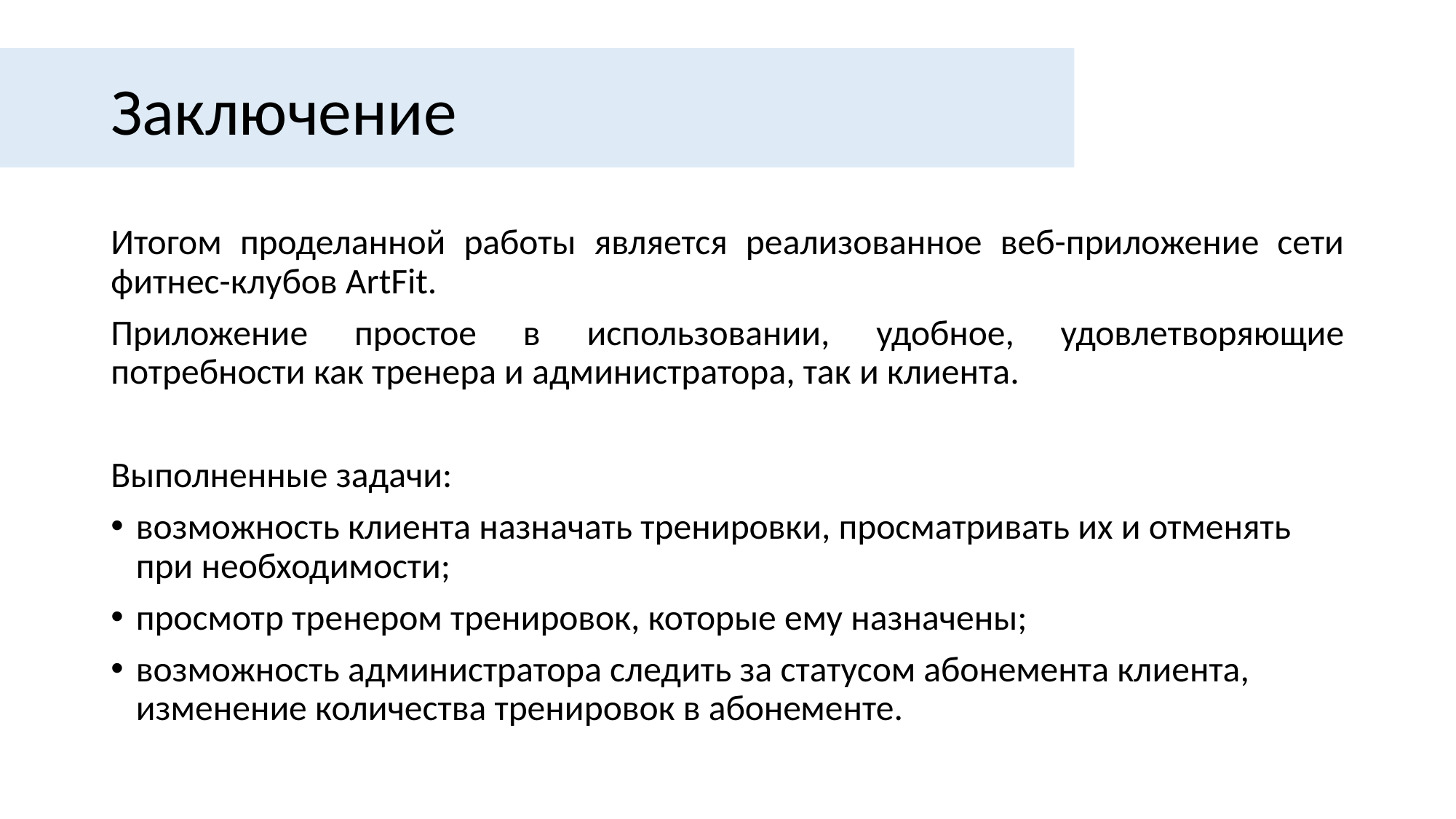

# Заключение

Итогом проделанной работы является реализованное веб-приложение сети фитнес-клубов ArtFit.
Приложение простое в использовании, удобное, удовлетворяющие потребности как тренера и администратора, так и клиента.

Выполненные задачи:
возможность клиента назначать тренировки, просматривать их и отменять при необходимости;
просмотр тренером тренировок, которые ему назначены;
возможность администратора следить за статусом абонемента клиента, изменение количества тренировок в абонементе.